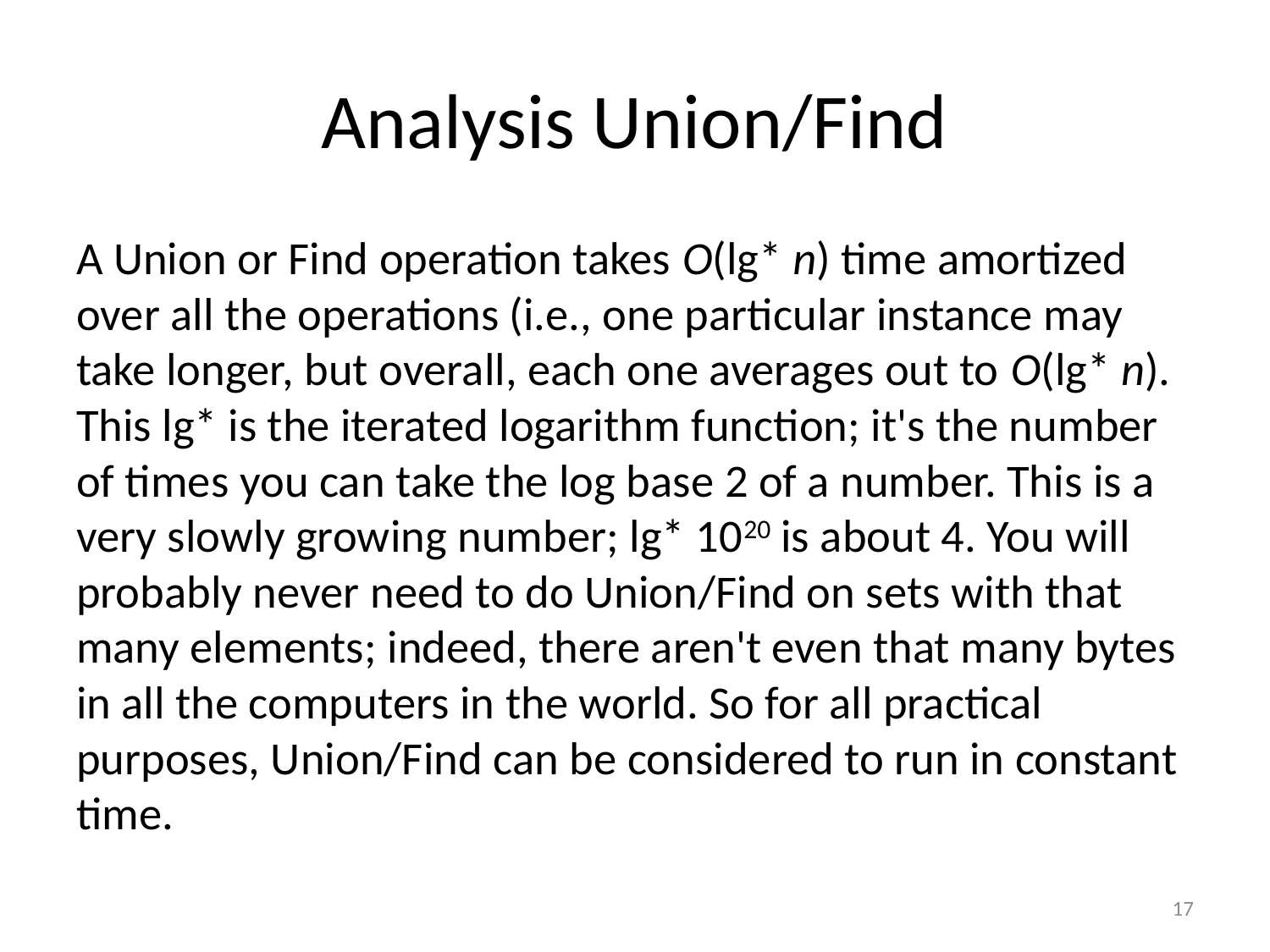

# Analysis Union/Find
A Union or Find operation takes O(lg* n) time amortized over all the operations (i.e., one particular instance may take longer, but overall, each one averages out to O(lg* n). This lg* is the iterated logarithm function; it's the number of times you can take the log base 2 of a number. This is a very slowly growing number; lg* 1020 is about 4. You will probably never need to do Union/Find on sets with that many elements; indeed, there aren't even that many bytes in all the computers in the world. So for all practical purposes, Union/Find can be considered to run in constant time.

17